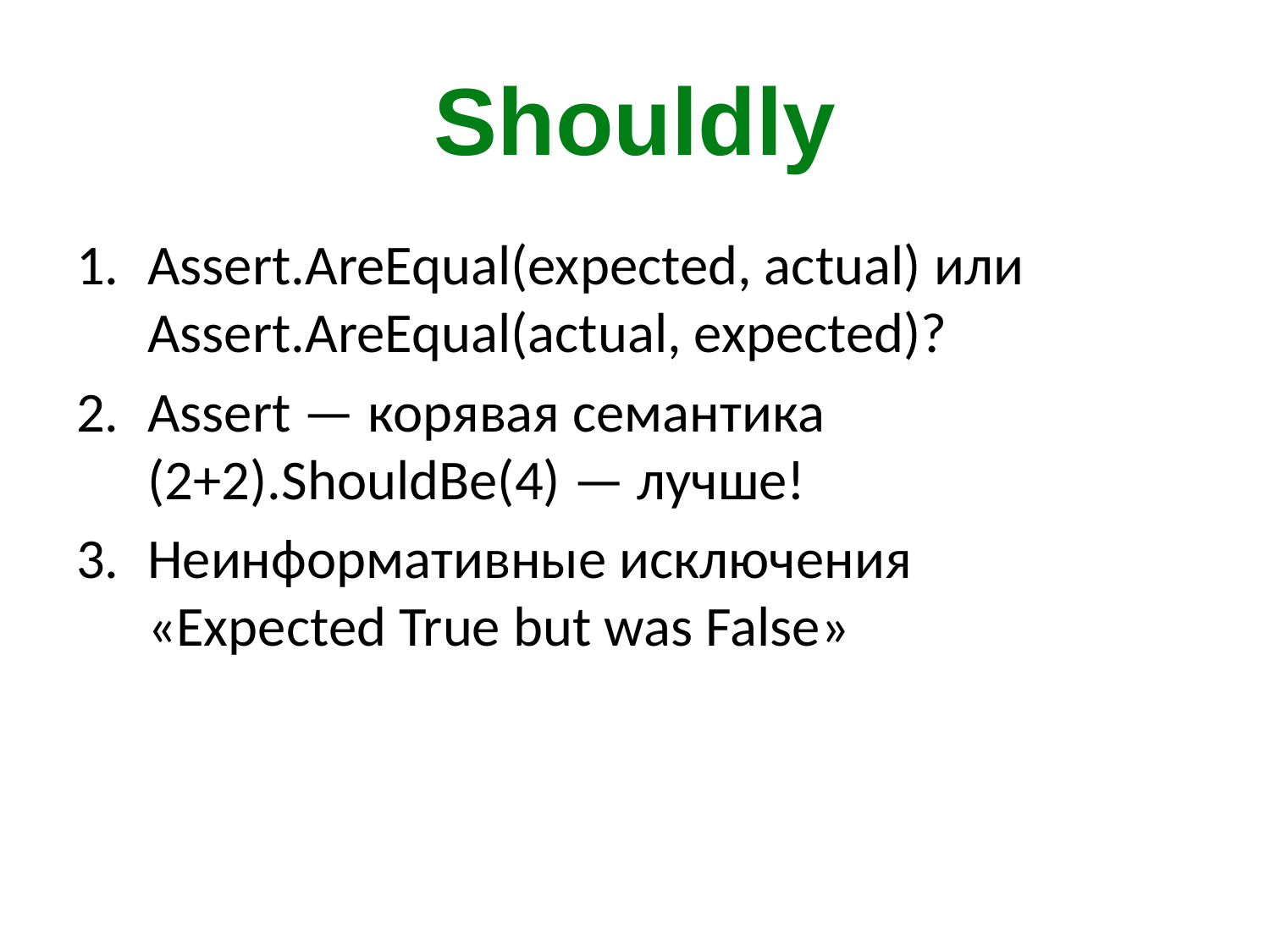

# Shouldly
Assert.AreEqual(expected, actual) или
Assert.AreEqual(actual, expected)?
Assert — корявая семантика
(2+2).ShouldBe(4) — лучше!
Неинформативные исключения
«Expected True but was False»